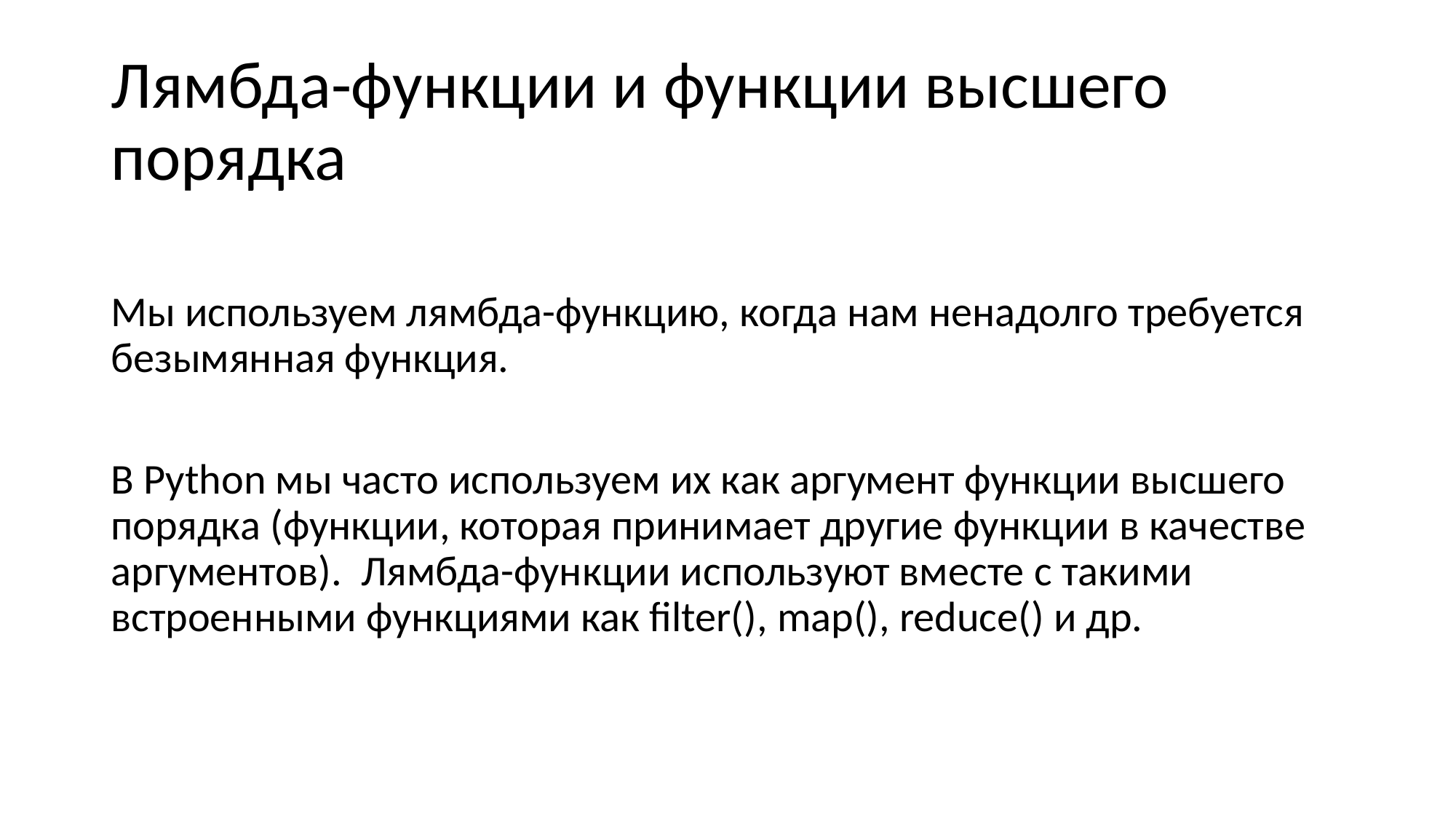

# Лямбда-функции и функции высшего порядка

Мы используем лямбда-функцию, когда нам ненадолго требуется безымянная функция.

В Python мы часто используем их как аргумент функции высшего порядка (функции, которая принимает другие функции в качестве аргументов).  Лямбда-функции используют вместе с такими встроенными функциями как filter(), map(), reduce() и др.